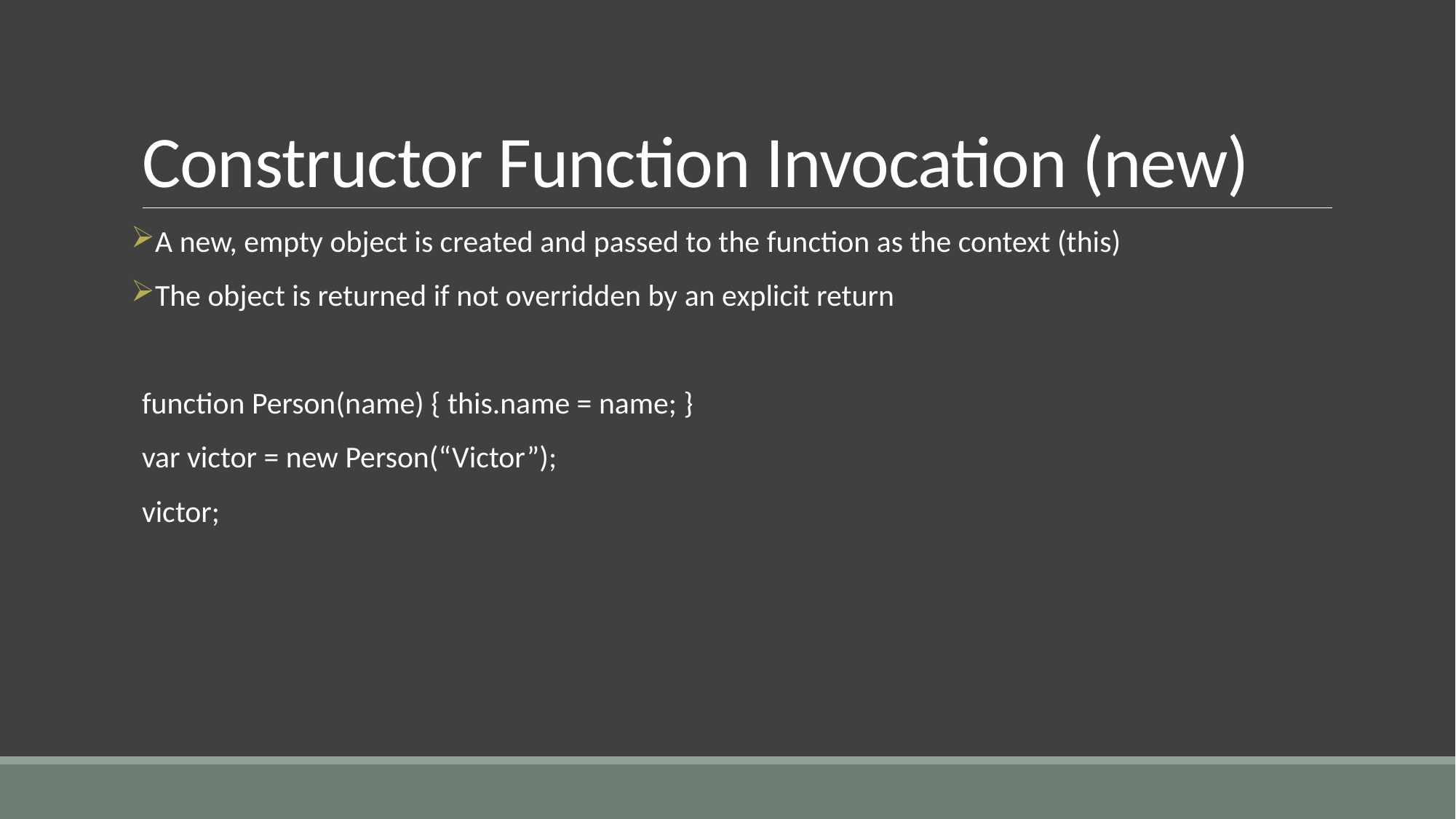

# Constructor Function Invocation (new)
A new, empty object is created and passed to the function as the context (this)
The object is returned if not overridden by an explicit return

function Person(name) { this.name = name; }
var victor = new Person(“Victor”);
victor;